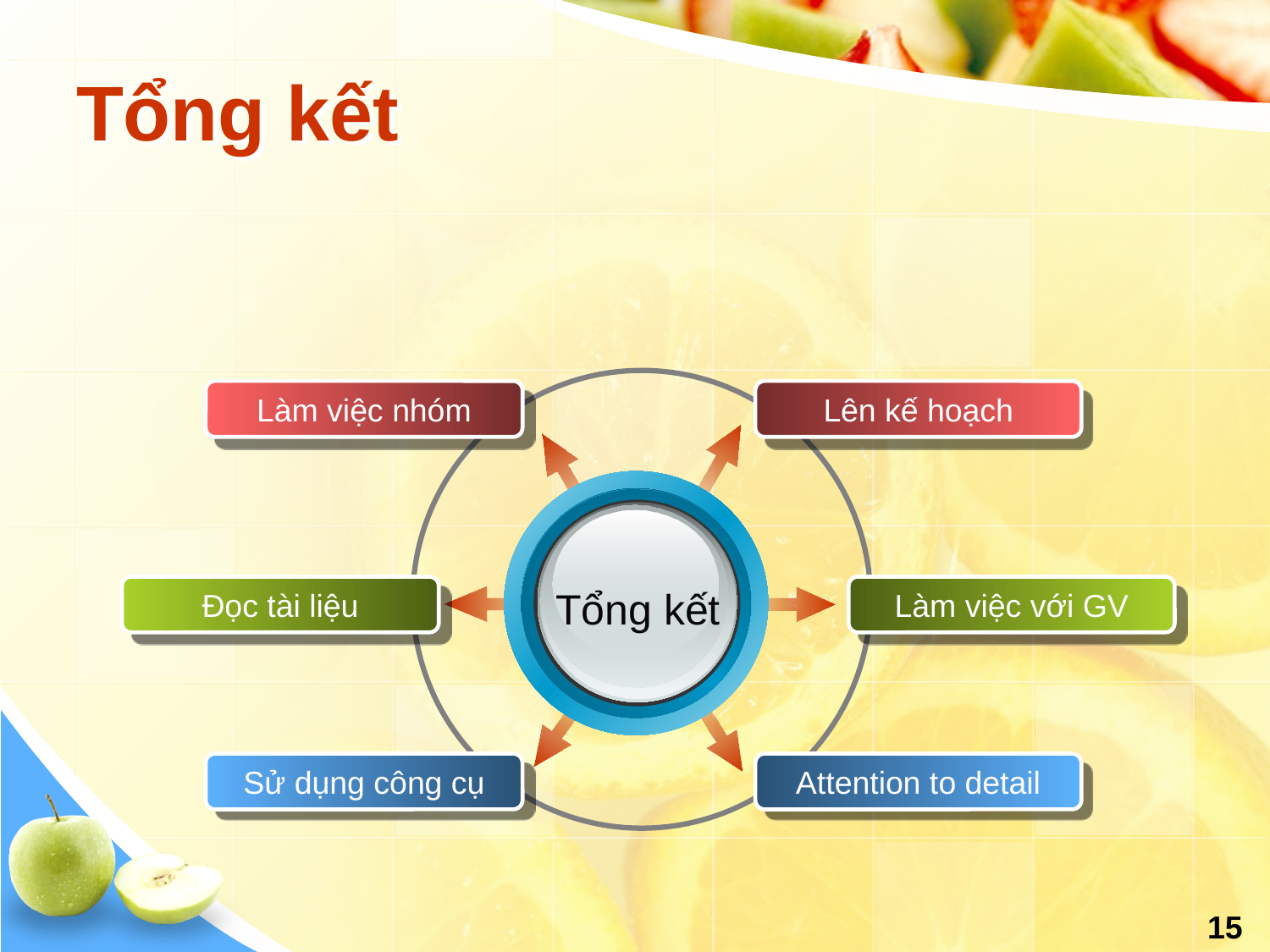

# Tổng kết

Làm việc nhóm
Lên kế hoạch

Tổng kết
Đọc tài liệu
Làm việc với GV

Sử dụng công cụ
Attention to detail
15